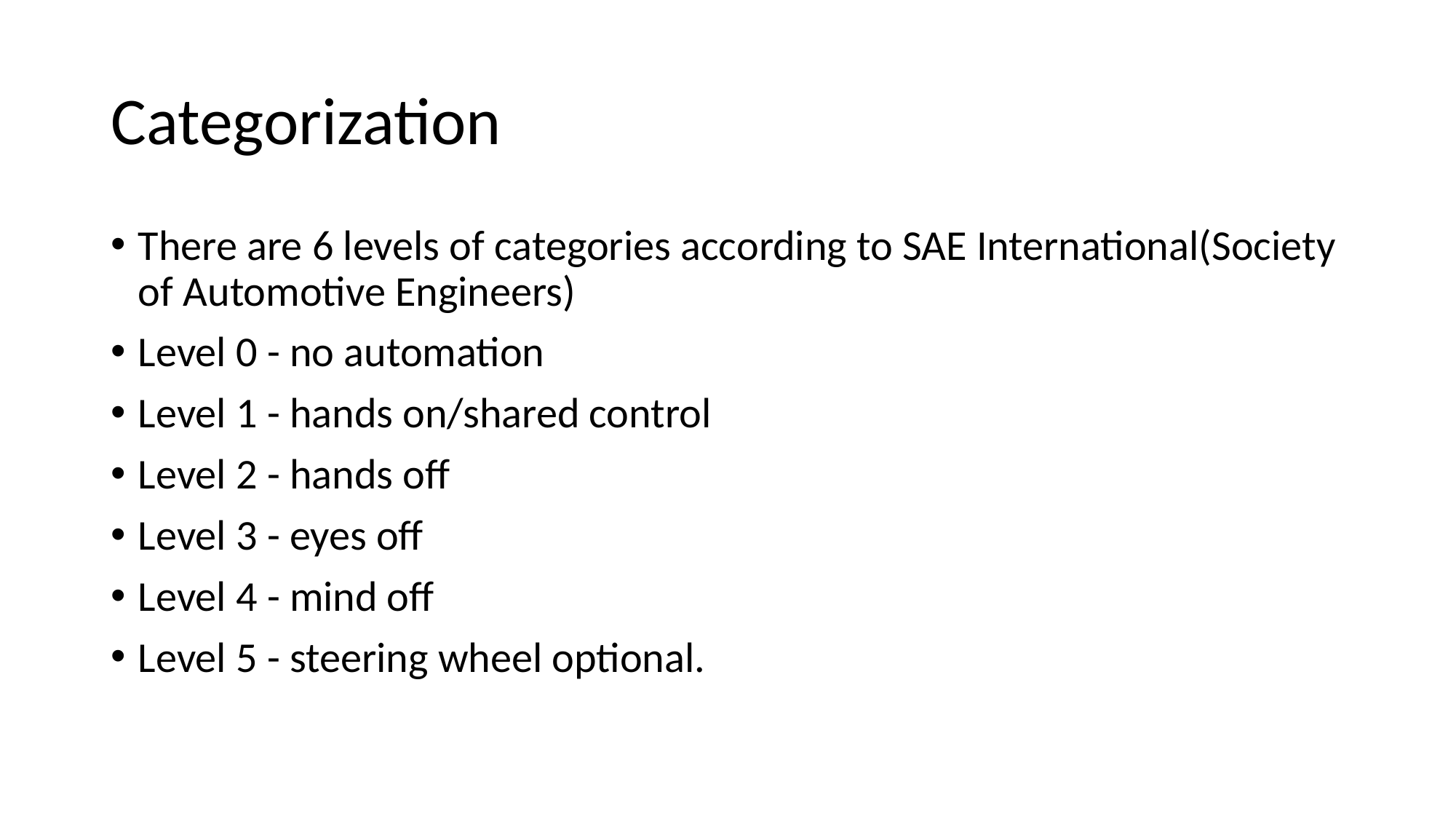

# Categorization
There are 6 levels of categories according to SAE International(Society of Automotive Engineers)
Level 0 - no automation
Level 1 - hands on/shared control
Level 2 - hands off
Level 3 - eyes off
Level 4 - mind off
Level 5 - steering wheel optional.